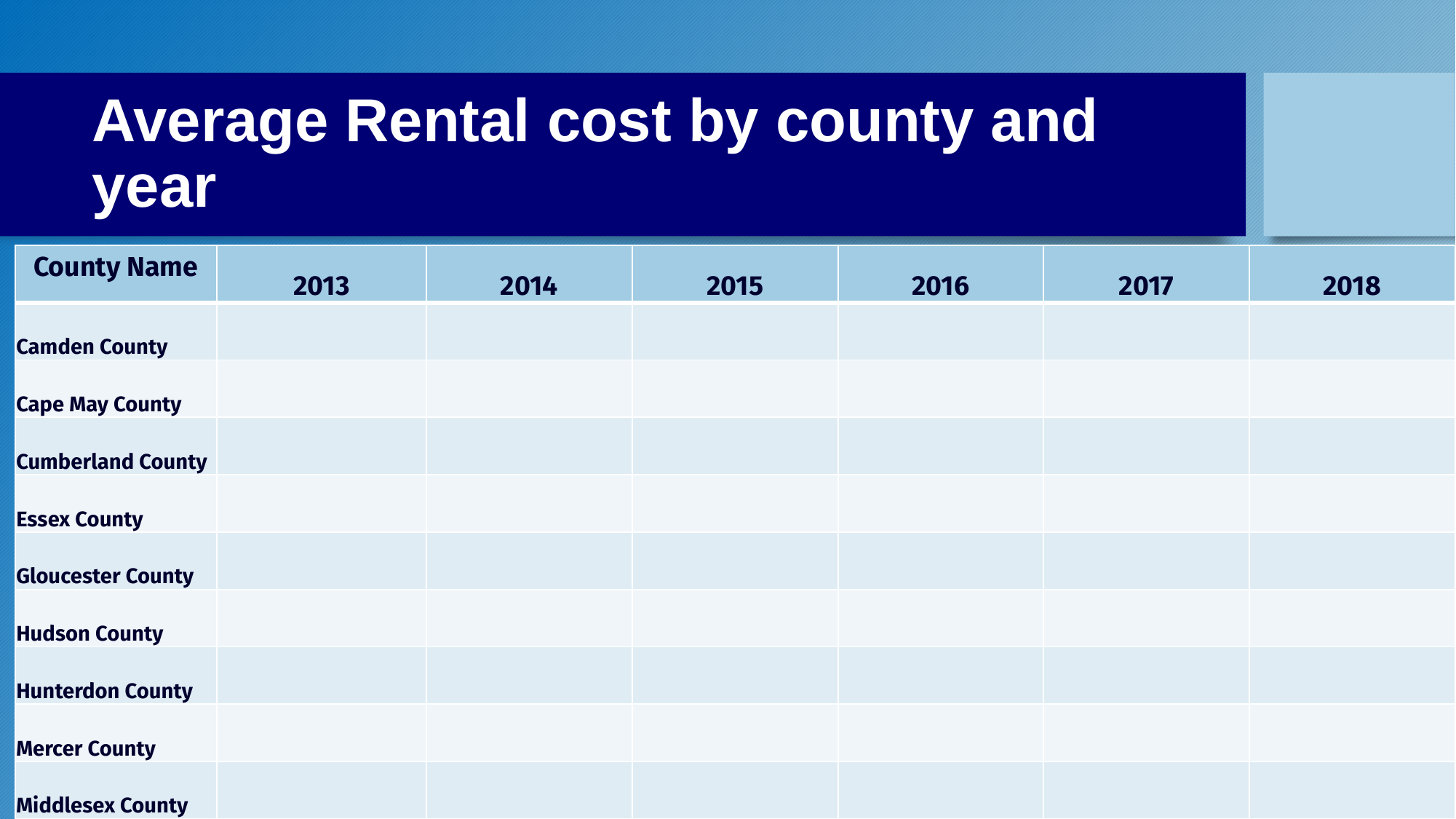

# Average Rental cost by county and year
| County Name | 2013 | 2014 | 2015 | 2016 | 2017 | 2018 |
| --- | --- | --- | --- | --- | --- | --- |
| Camden County |  |  |  |  |  |  |
| Cape May County |  |  |  |  |  |  |
| Cumberland County |  |  |  |  |  |  |
| Essex County |  |  |  |  |  |  |
| Gloucester County |  |  |  |  |  |  |
| Hudson County |  |  |  |  |  |  |
| Hunterdon County |  |  |  |  |  |  |
| Mercer County |  |  |  |  |  |  |
| Middlesex County |  |  |  |  |  |  |